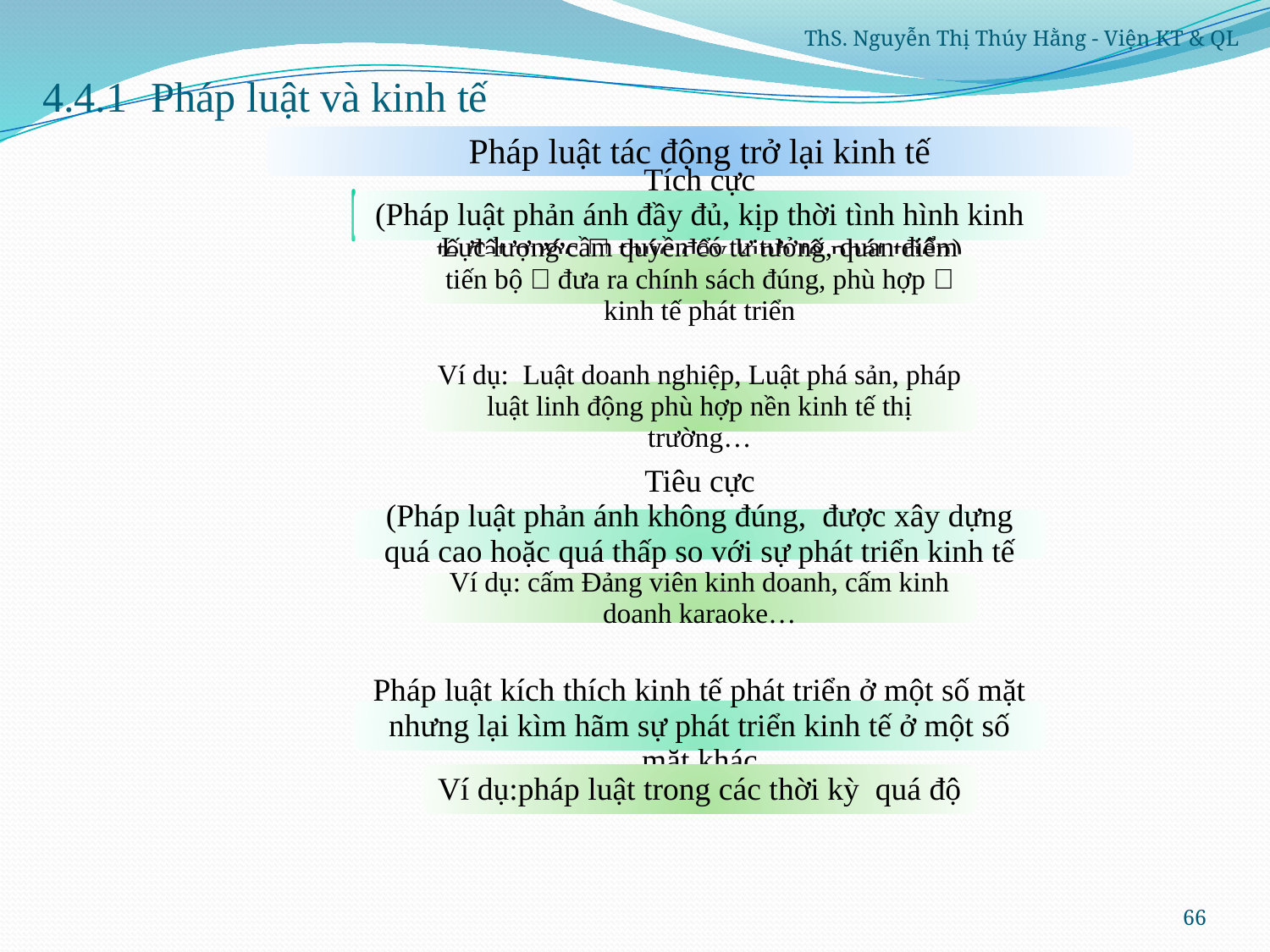

ThS. Nguyễn Thị Thúy Hằng - Viện KT & QL
# 4.4.1	Pháp luật và kinh tế
Pháp luật tác động trở lại kinh tế
Tích cực
Ví dụ:  Luật doanh nghiệp, Luật phá sản, pháp luật linh động phù hợp nền kinh tế thị trường…
Tiêu cực
Pháp luật kích thích kinh tế phát triển ở một số mặt nhưng lại kìm hãm sự phát triển kinh tế ở một số mặt khác
Ví dụ:pháp luật trong các thời kỳ  quá độ
66